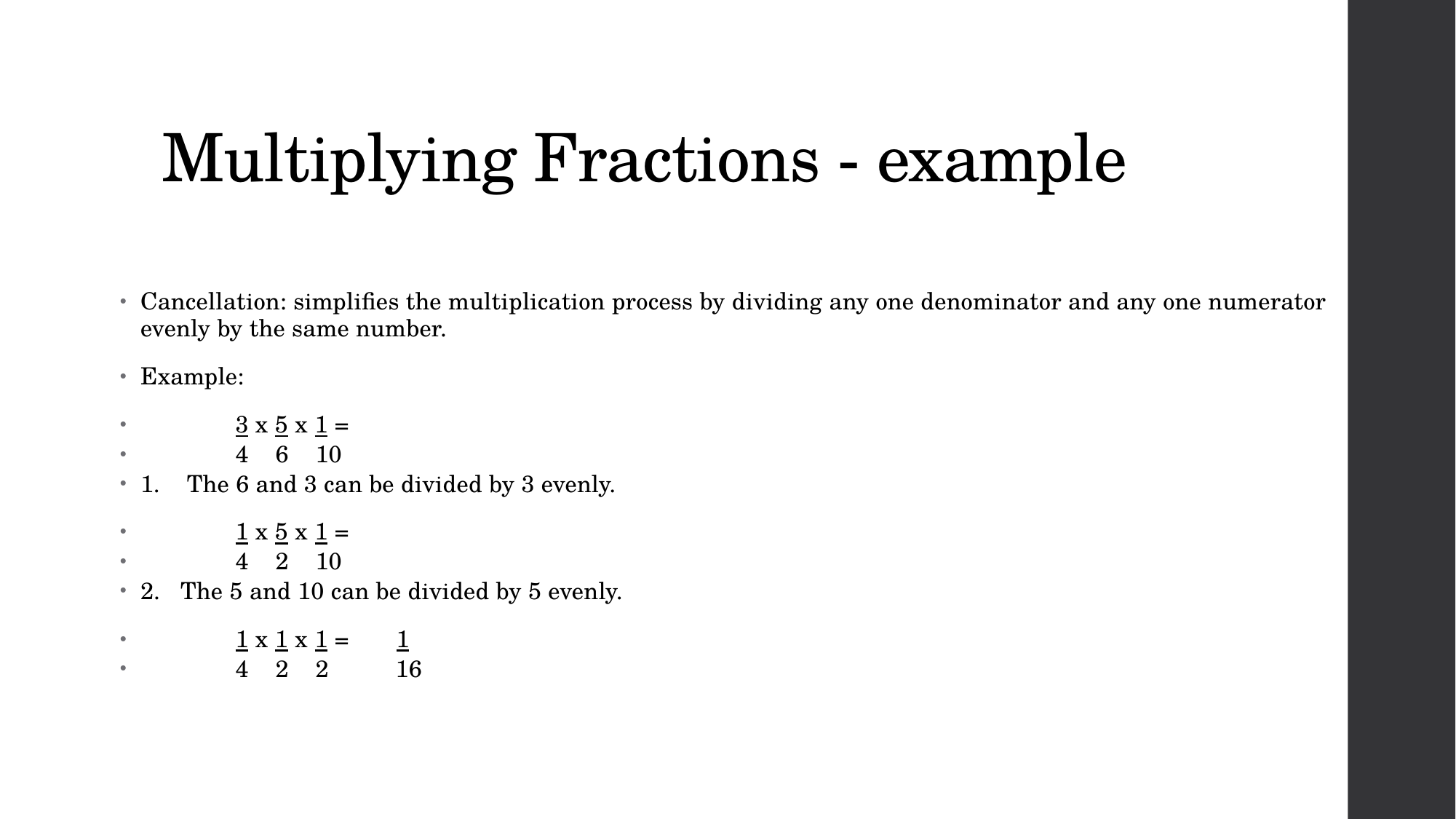

# Multiplying Fractions - example
Cancellation: simplifies the multiplication process by dividing any one denominator and any one numerator evenly by the same number.
Example:
	3 x 5 x 1 =
	4    6    10
1.    The 6 and 3 can be divided by 3 evenly.
	1 x 5 x 1 =
	4    2    10
2.   The 5 and 10 can be divided by 5 evenly.
	1 x 1 x 1 =       1
	4    2    2          16